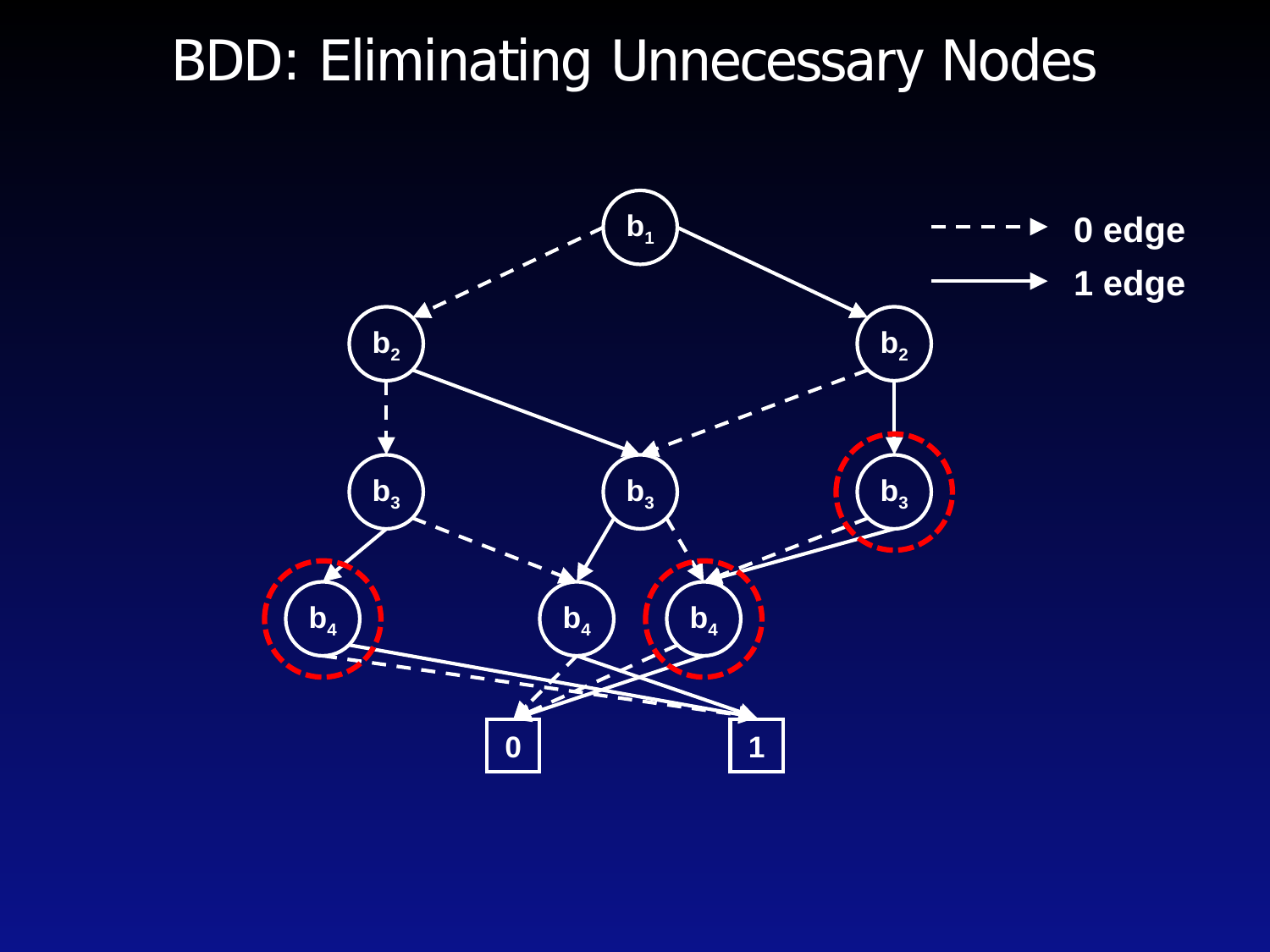

# BDD: Eliminating Unnecessary Nodes
b1
0 edge
1 edge
b2
b2

b3
b3
b3

b4
b4
b4
0
1